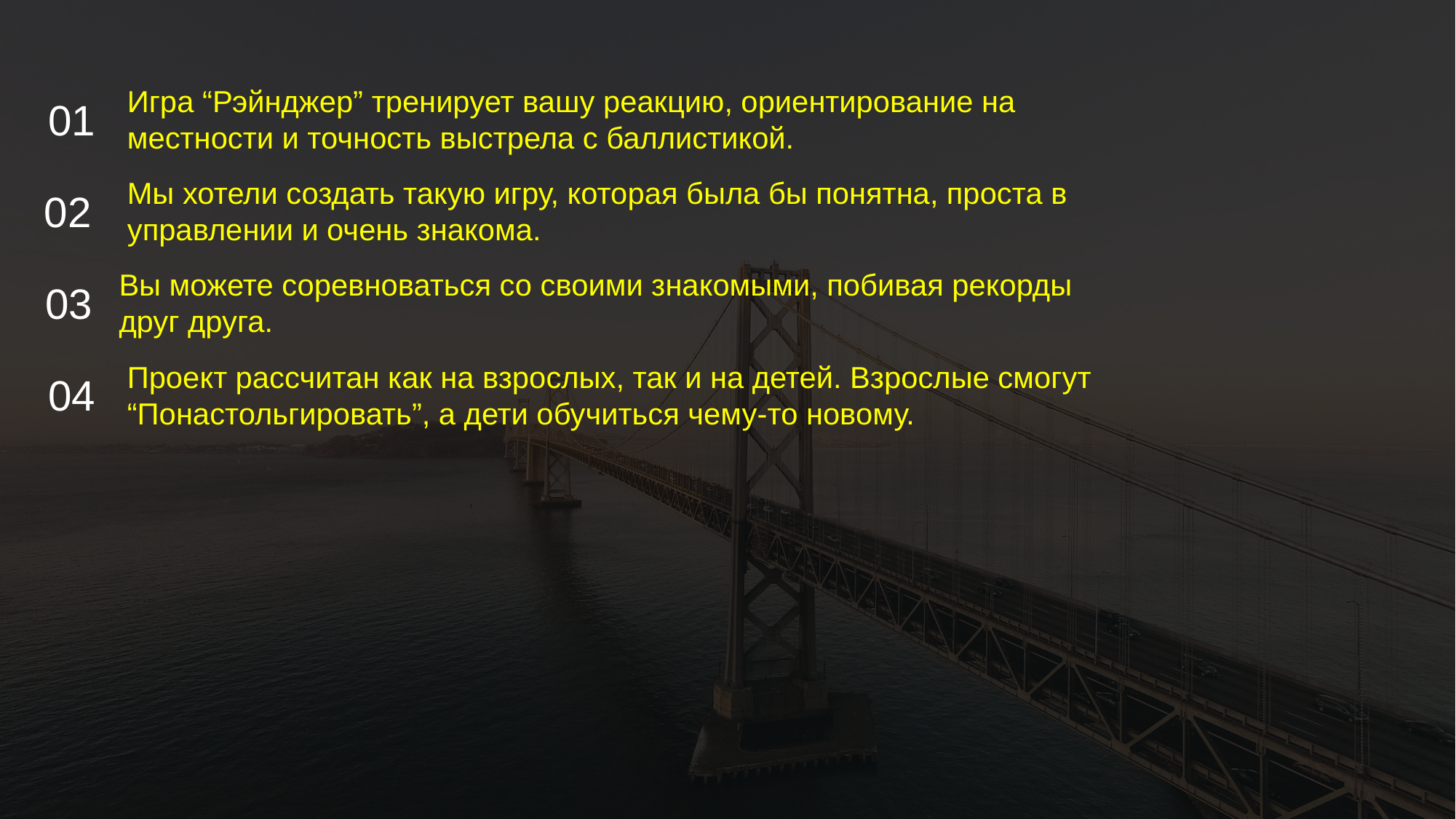

Игра “Рэйнджер” тренирует вашу реакцию, ориентирование на местности и точность выстрела с баллистикой.
01

Мы хотели создать такую игру, которая была бы понятна, проста в управлении и очень знакома.
02

Вы можете соревноваться со своими знакомыми, побивая рекорды друг друга.
03
Проект рассчитан как на взрослых, так и на детей. Взрослые смогут “Понастольгировать”, а дети обучиться чему-то новому.
04